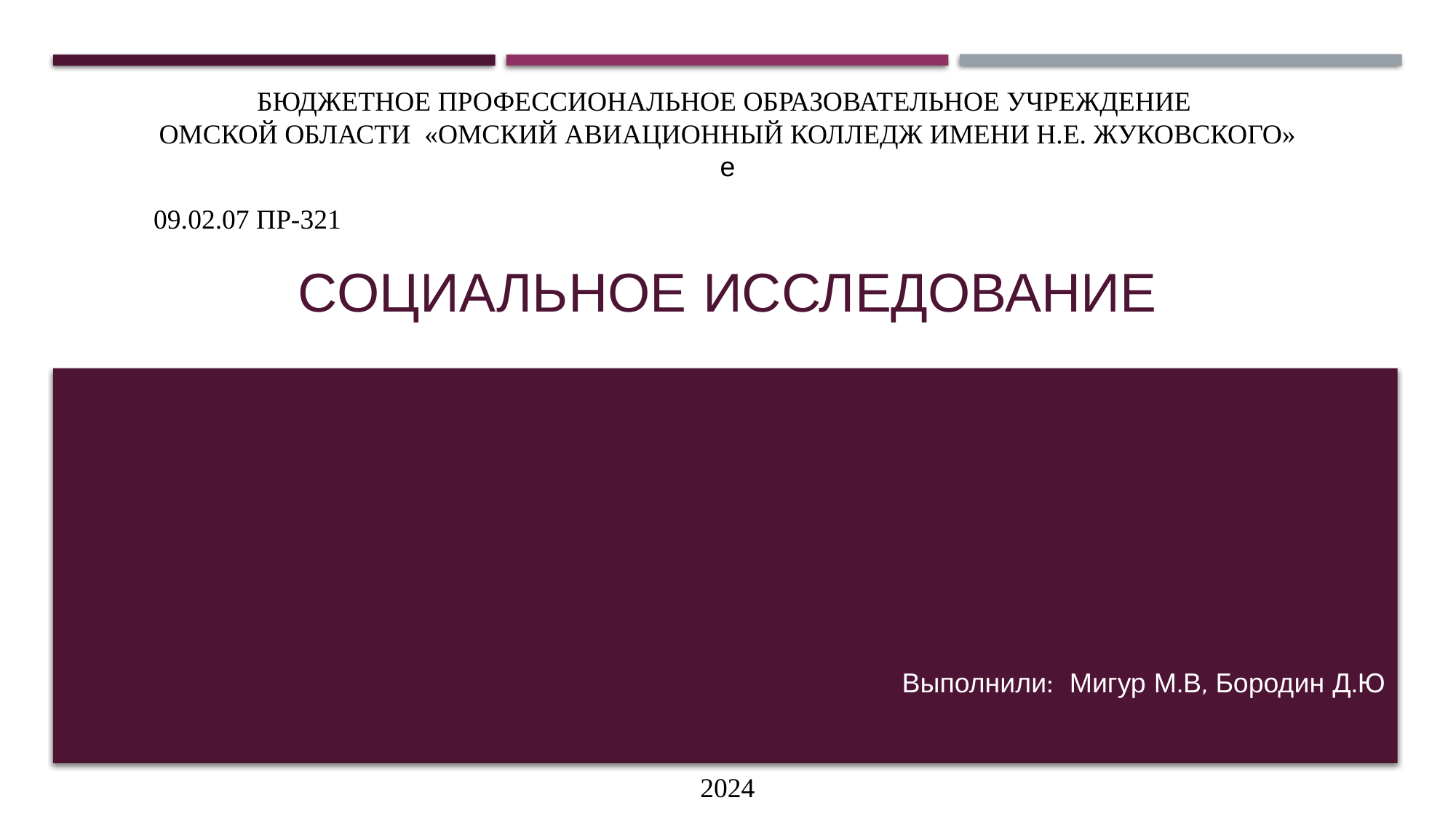

БЮДЖЕТНОЕ ПРОФЕССИОНАЛЬНОЕ ОБРАЗОВАТЕЛЬНОЕ УЧРЕЖДЕНИЕ
ОМСКОЙ ОБЛАСТИ  «ОМСКИЙ АВИАЦИОННЫЙ КОЛЛЕДЖ ИМЕНИ Н.Е. ЖУКОВСКОГО»
е
09.02.07 ПР-321
# Социальное исследование
Выполнили:  Мигур М.В, Бородин Д.Ю
2024